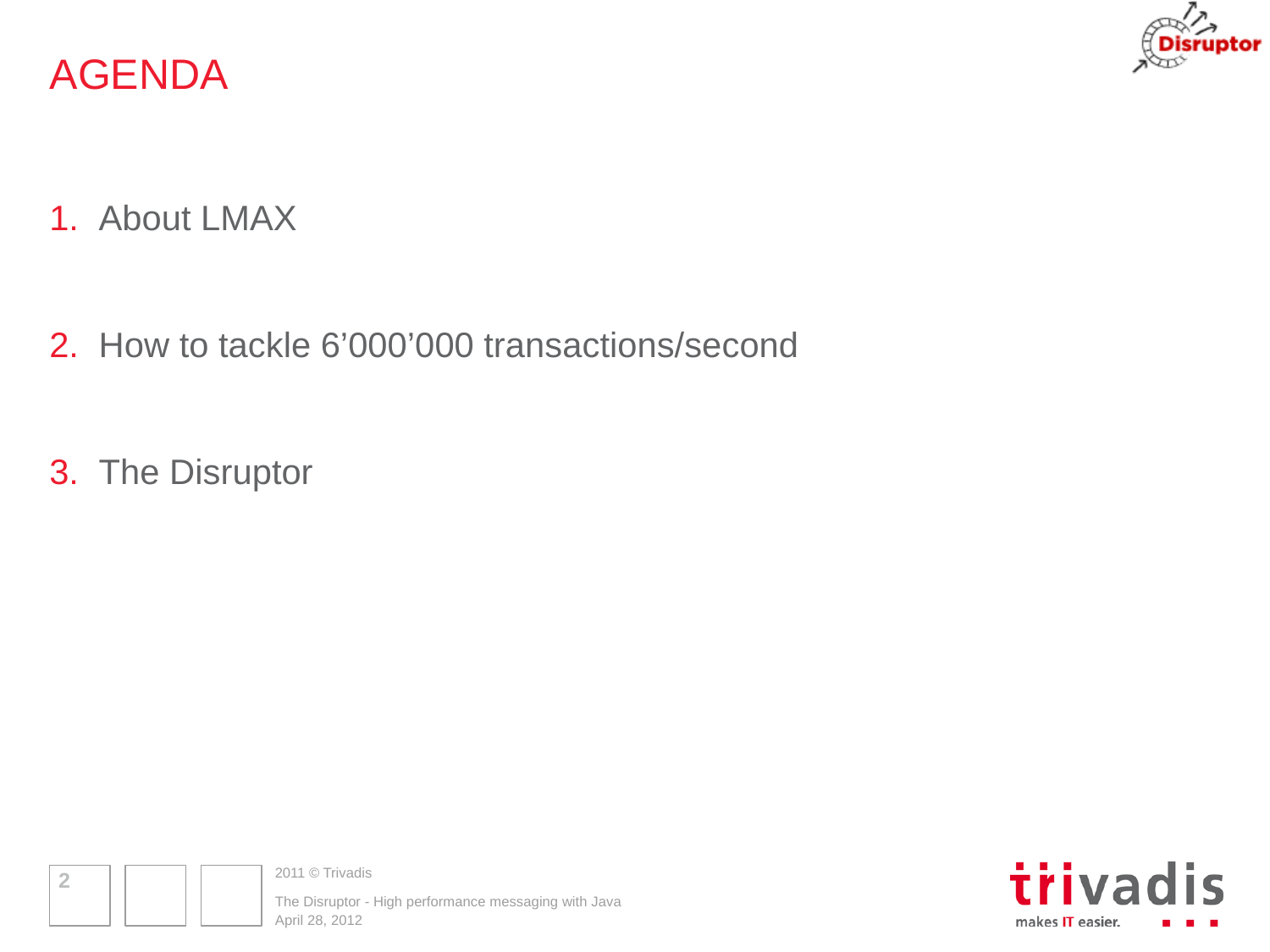

# AGENDA
About LMAX

How to tackle 6’000’000 transactions/second

The Disruptor

2
The Disruptor - High performance messaging with Java
April 28, 2012